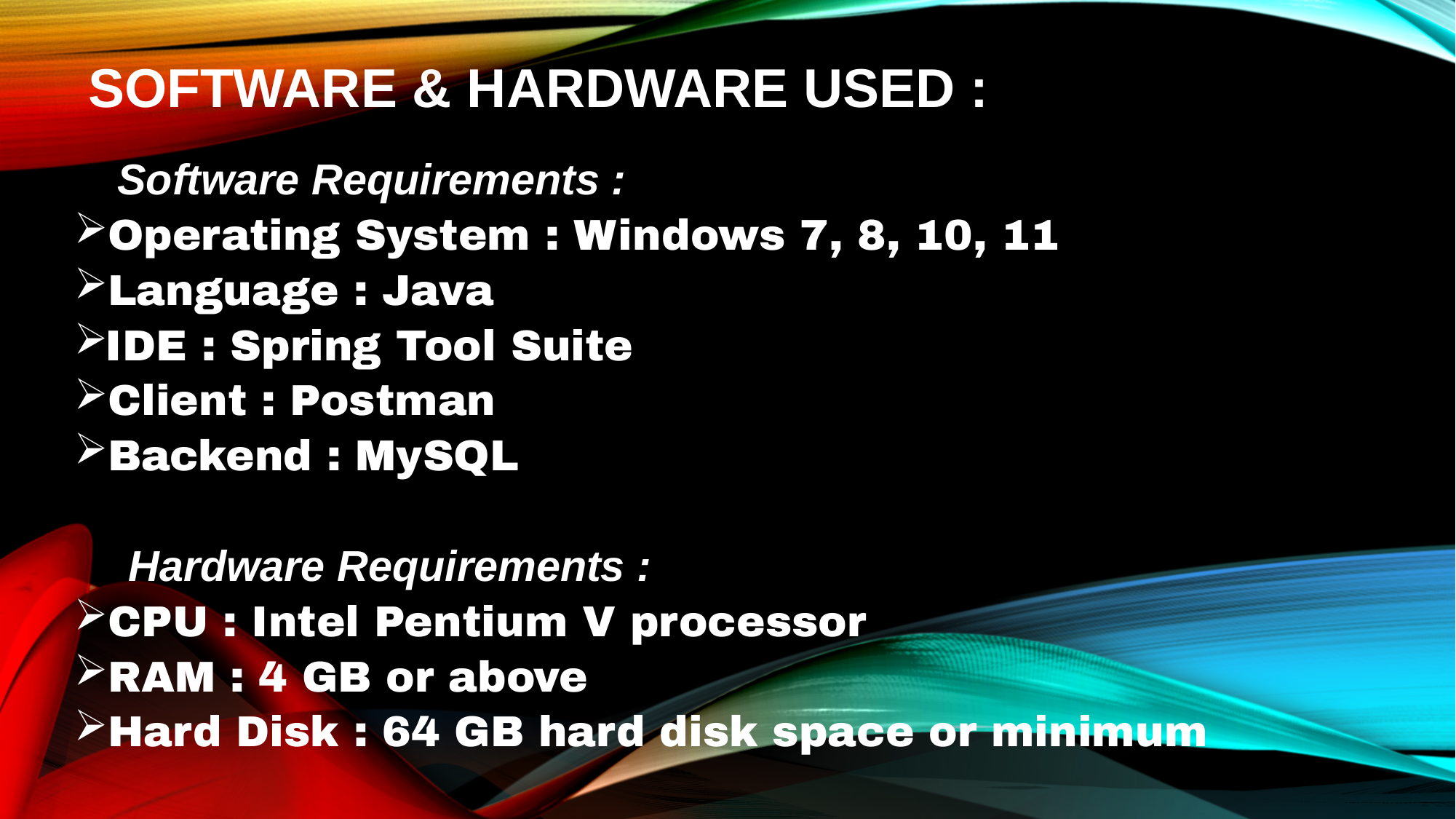

# Software & hardware used :
   Software Requirements :
 Operating System : Windows 7, 8, 10, 11
 Language : Java
 IDE : Spring Tool Suite
 Client : Postman
 Backend : MySQL

    Hardware Requirements :
 CPU : Intel Pentium V processor
 RAM : 4 GB or above
 Hard Disk : 64 GB hard disk space or minimum